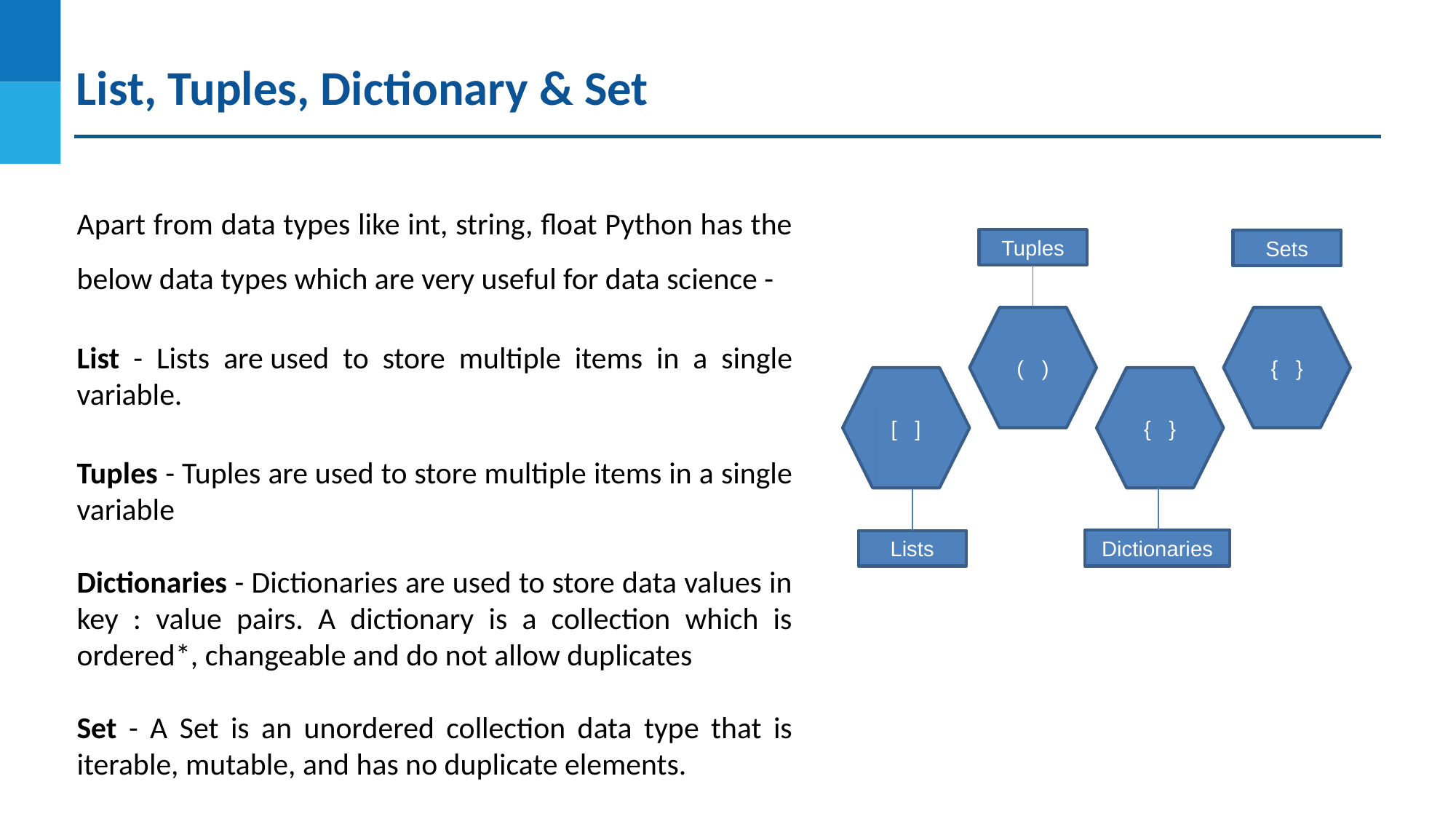

# List, Tuples, Dictionary & Set
Apart from data types like int, string, float Python has the below data types which are very useful for data science -

List - Lists are used to store multiple items in a single variable.

Tuples - Tuples are used to store multiple items in a single variable

Dictionaries - Dictionaries are used to store data values in key : value pairs. A dictionary is a collection which is ordered*, changeable and do not allow duplicates

Set - A Set is an unordered collection data type that is iterable, mutable, and has no duplicate elements.
Tuples
Sets
(   )
{   }
[   ]
{   }
Dictionaries
Lists